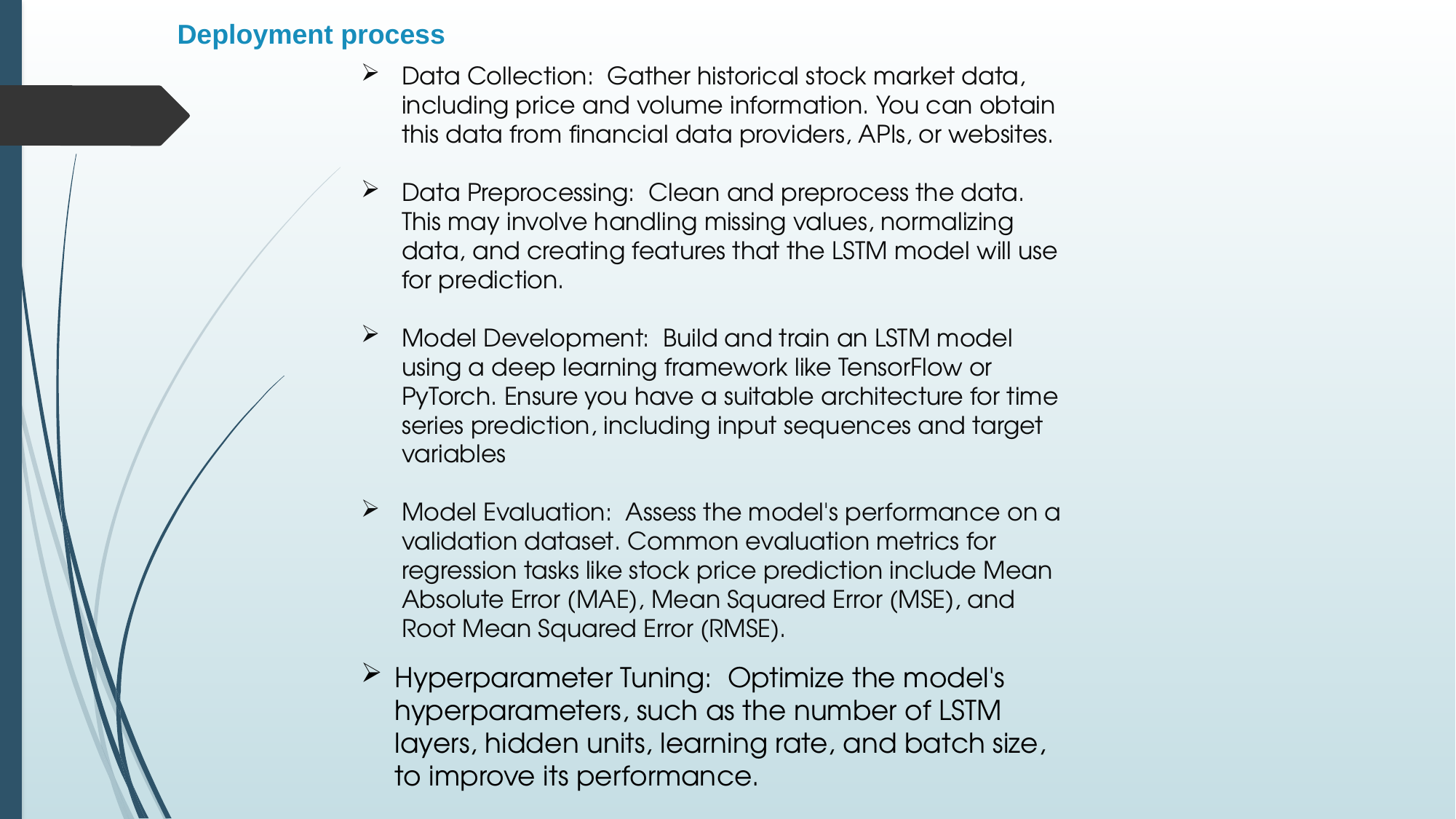

Deployment process
Data Collection:  Gather historical stock market data, including price and volume information. You can obtain this data from financial data providers, APIs, or websites.

Data Preprocessing:  Clean and preprocess the data. This may involve handling missing values, normalizing data, and creating features that the LSTM model will use for prediction.

Model Development:  Build and train an LSTM model using a deep learning framework like TensorFlow or PyTorch. Ensure you have a suitable architecture for time series prediction, including input sequences and target variables

Model Evaluation:  Assess the model's performance on a validation dataset. Common evaluation metrics for regression tasks like stock price prediction include Mean Absolute Error (MAE), Mean Squared Error (MSE), and Root Mean Squared Error (RMSE).
Hyperparameter Tuning:  Optimize the model's hyperparameters, such as the number of LSTM layers, hidden units, learning rate, and batch size, to improve its performance.